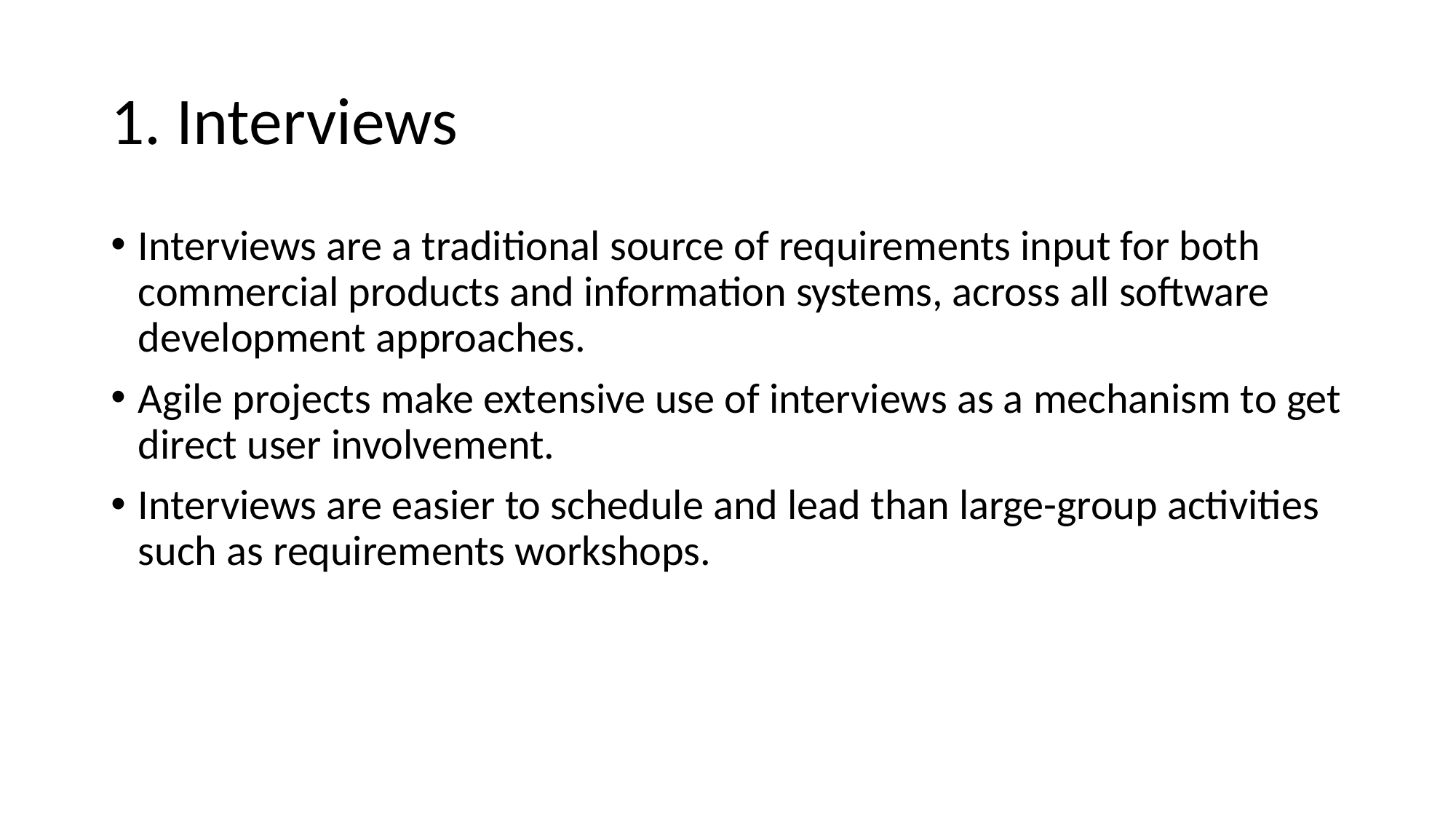

# 1. Interviews
Interviews are a traditional source of requirements input for both commercial products and information systems, across all software development approaches.
Agile projects make extensive use of interviews as a mechanism to get direct user involvement.
Interviews are easier to schedule and lead than large-group activities such as requirements workshops.